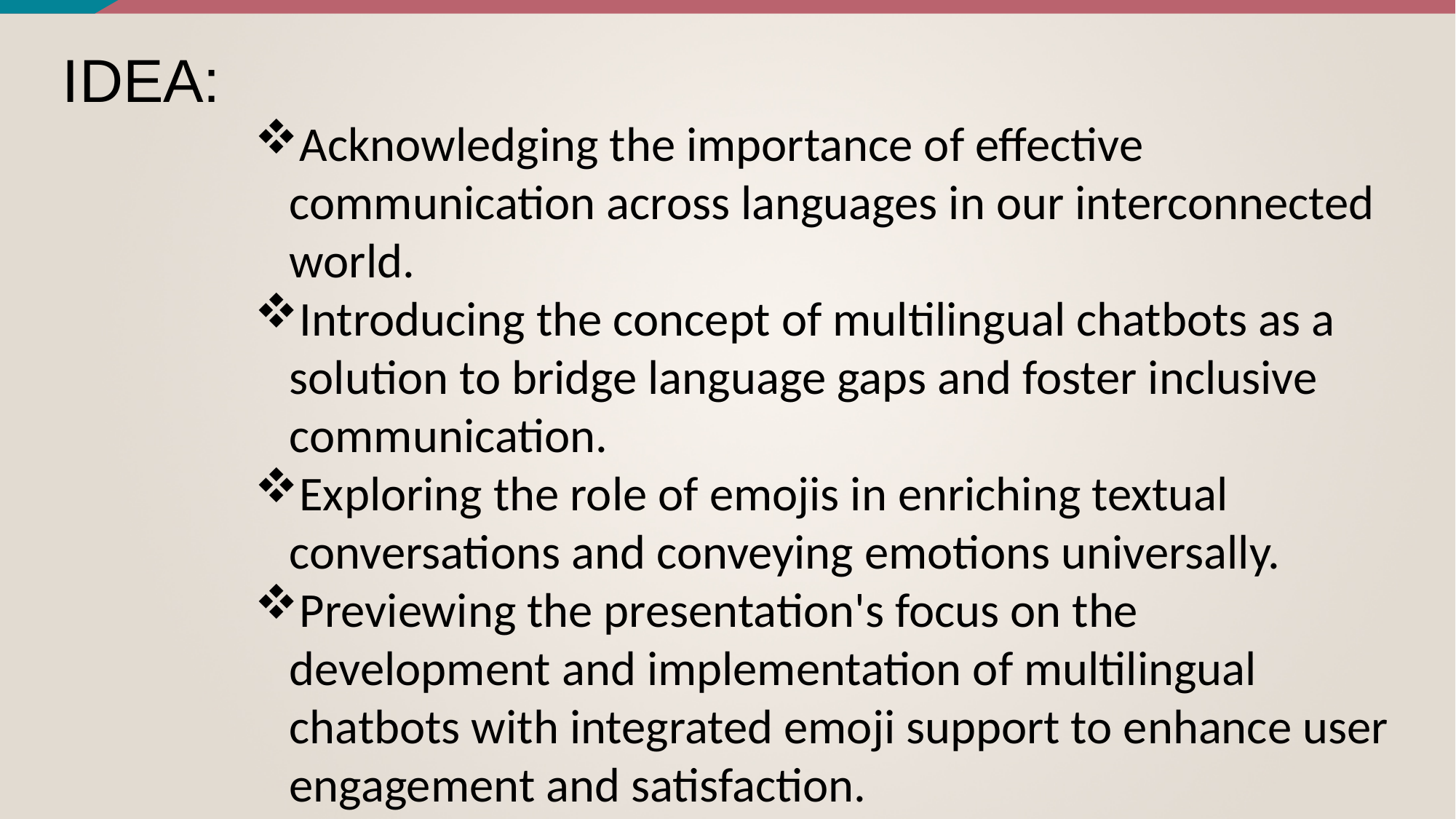

IDEA:
Acknowledging the importance of effective communication across languages in our interconnected world.
Introducing the concept of multilingual chatbots as a solution to bridge language gaps and foster inclusive communication.
Exploring the role of emojis in enriching textual conversations and conveying emotions universally.
Previewing the presentation's focus on the development and implementation of multilingual chatbots with integrated emoji support to enhance user engagement and satisfaction.
#